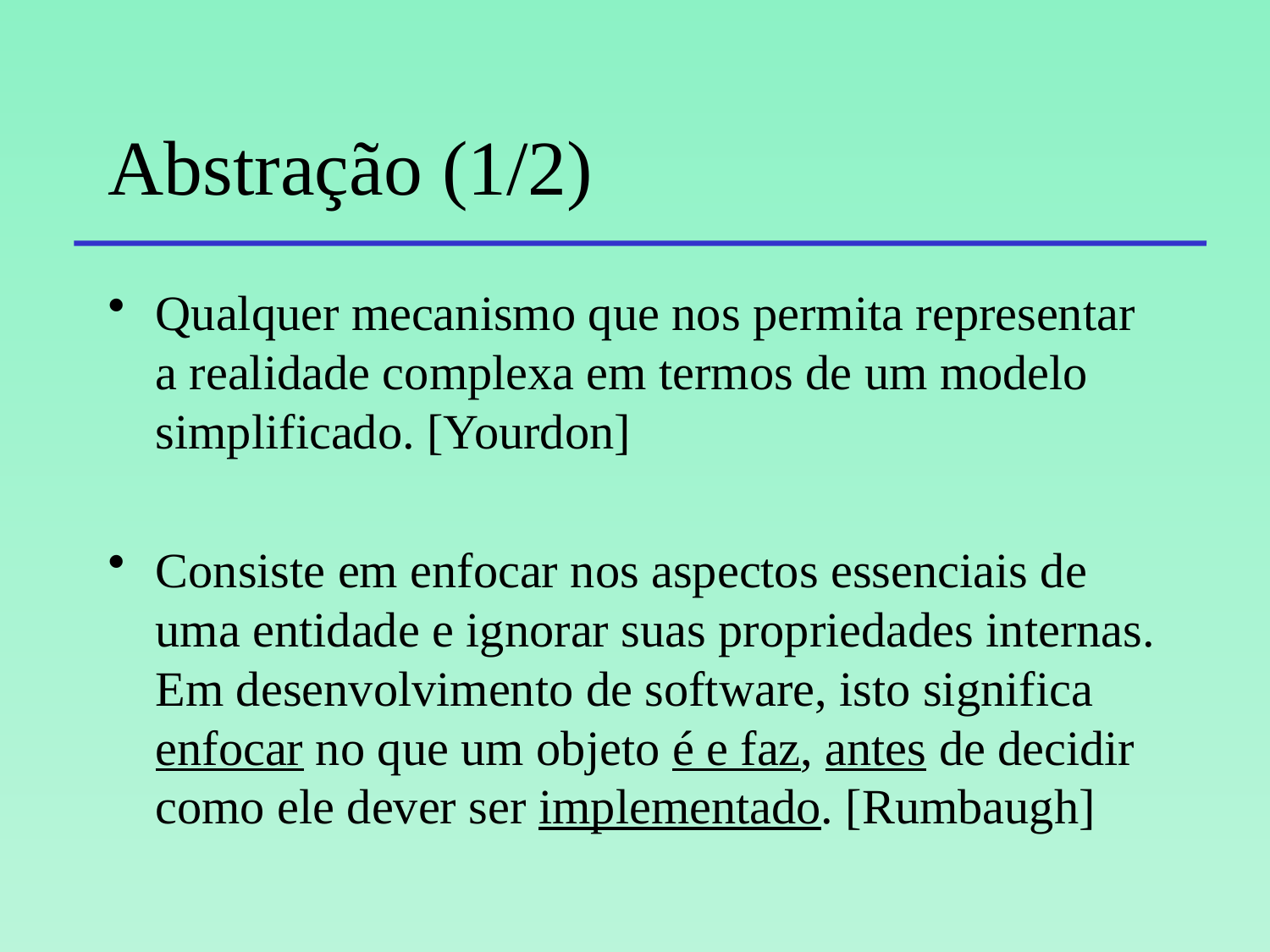

# Abstração (1/2)

Qualquer mecanismo que nos permita representar a realidade complexa em termos de um modelo simplificado. [Yourdon]

Consiste em enfocar nos aspectos essenciais de uma entidade e ignorar suas propriedades internas. Em desenvolvimento de software, isto significa enfocar no que um objeto é e faz, antes de decidir como ele dever ser implementado. [Rumbaugh]